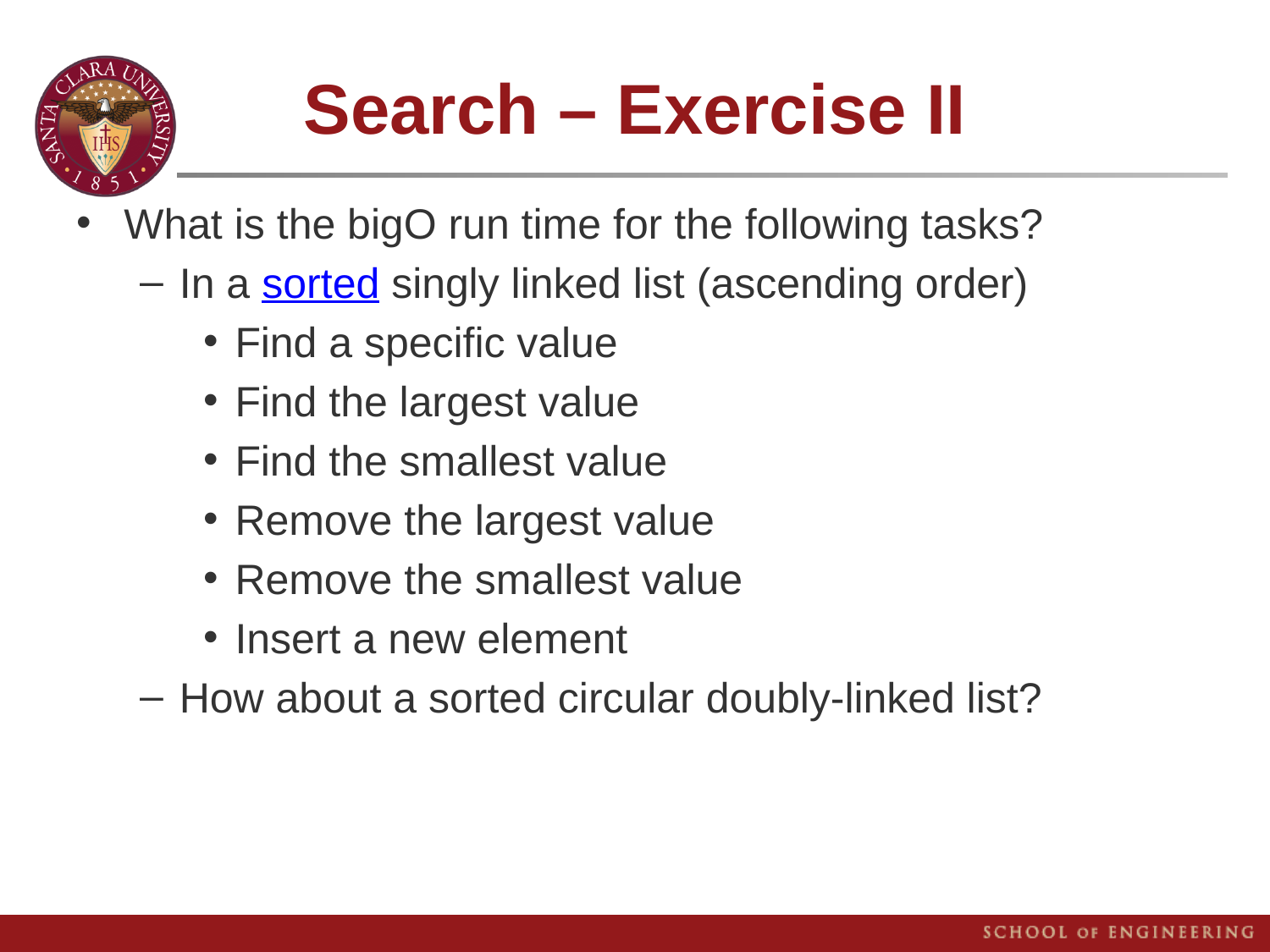

# Search – Exercise II
What is the bigO run time for the following tasks?
In a sorted singly linked list (ascending order)
Find a specific value
Find the largest value
Find the smallest value
Remove the largest value
Remove the smallest value
Insert a new element
How about a sorted circular doubly-linked list?